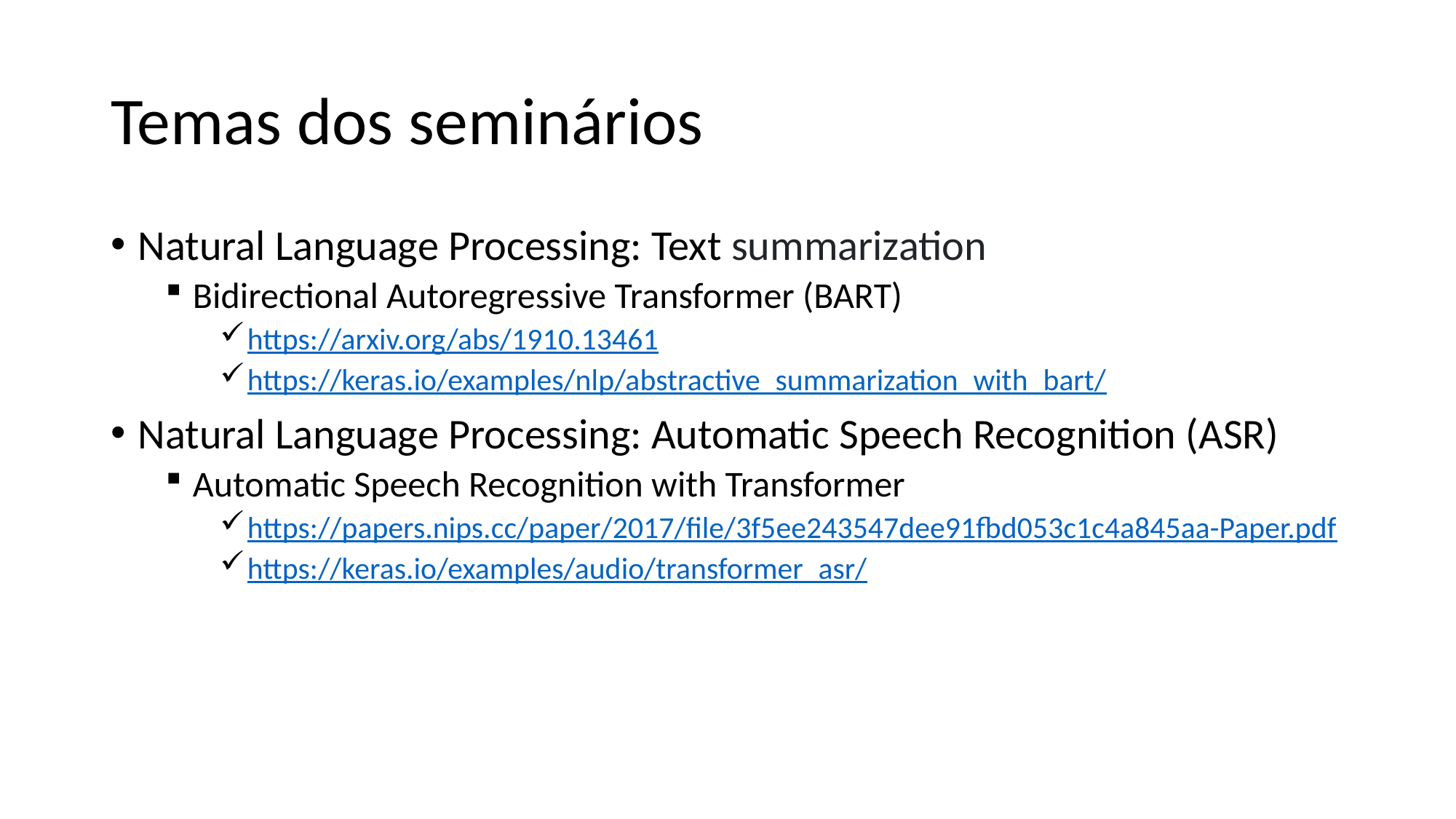

# Temas dos seminários
Natural Language Processing: Text summarization
Bidirectional Autoregressive Transformer (BART)
https://arxiv.org/abs/1910.13461
https://keras.io/examples/nlp/abstractive_summarization_with_bart/
Natural Language Processing: Automatic Speech Recognition (ASR)
Automatic Speech Recognition with Transformer
https://papers.nips.cc/paper/2017/file/3f5ee243547dee91fbd053c1c4a845aa-Paper.pdf
https://keras.io/examples/audio/transformer_asr/